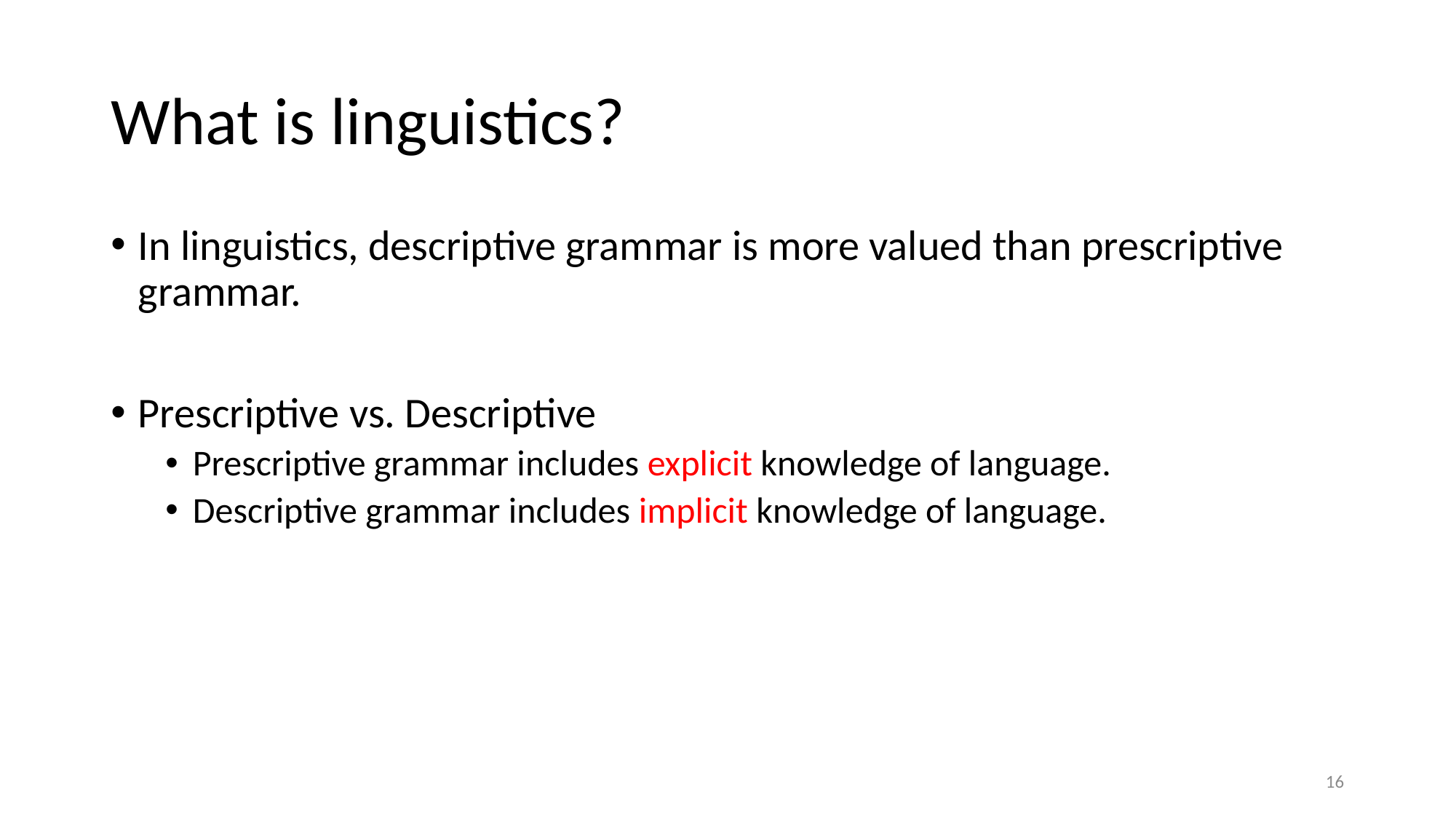

# What is linguistics?
In linguistics, descriptive grammar is more valued than prescriptive grammar.

Prescriptive vs. Descriptive
Prescriptive grammar includes explicit knowledge of language.
Descriptive grammar includes implicit knowledge of language.

16